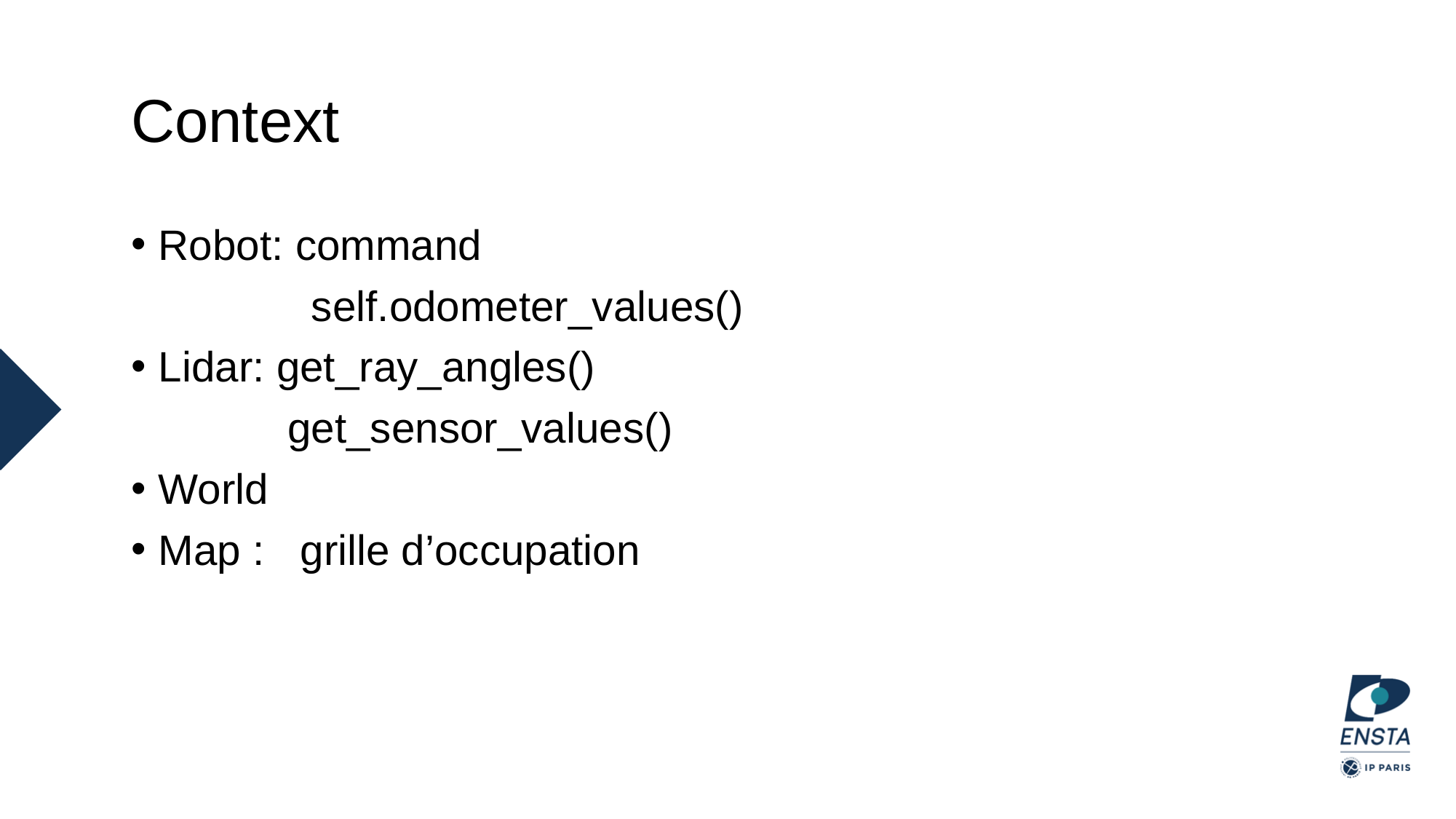

# Context
Robot: command
	      self.odometer_values()
Lidar: get_ray_angles()
	    get_sensor_values()
World
Map :   grille d’occupation